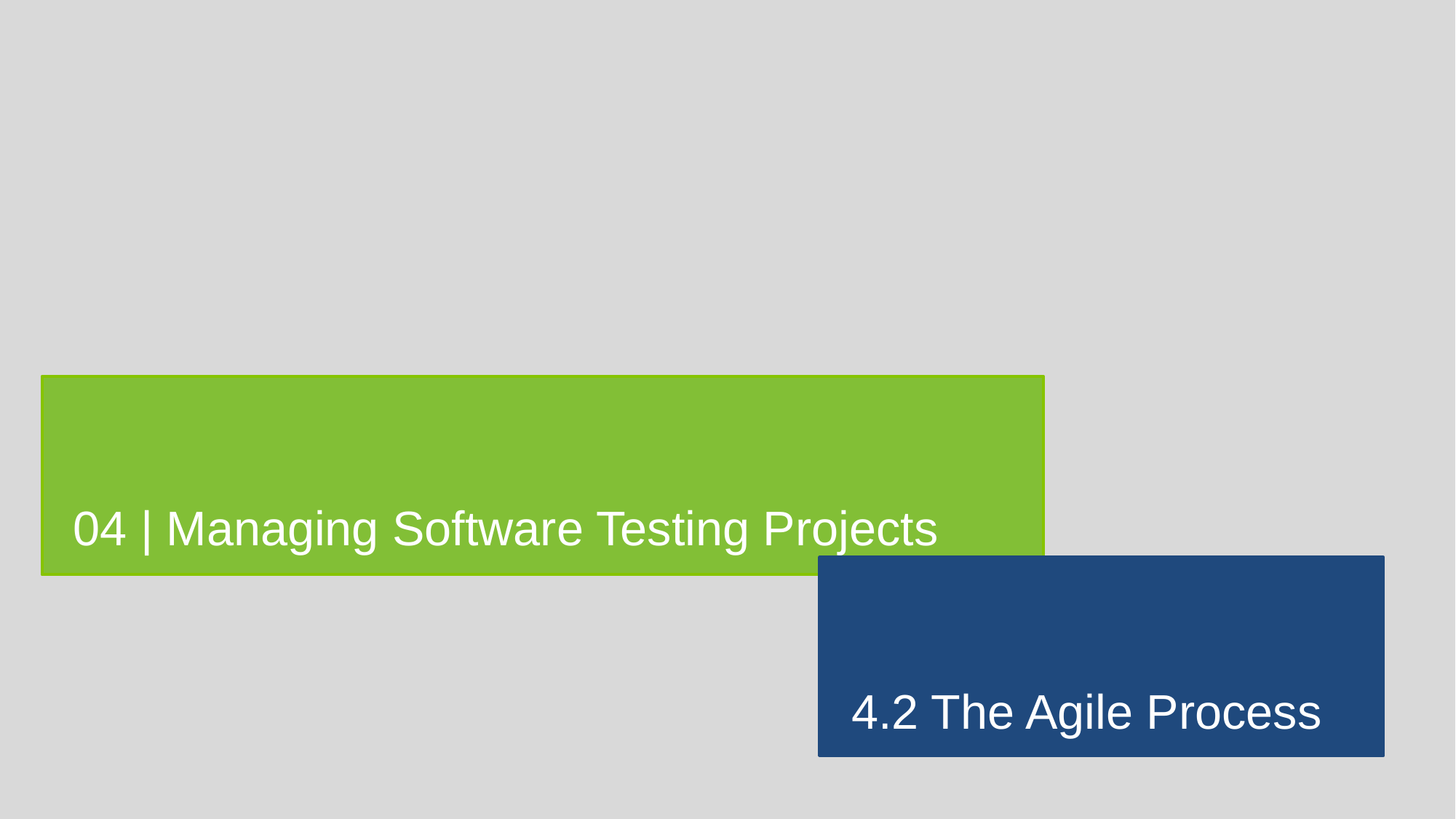

04 | Managing Software Testing Projects

4.2 The Agile Process